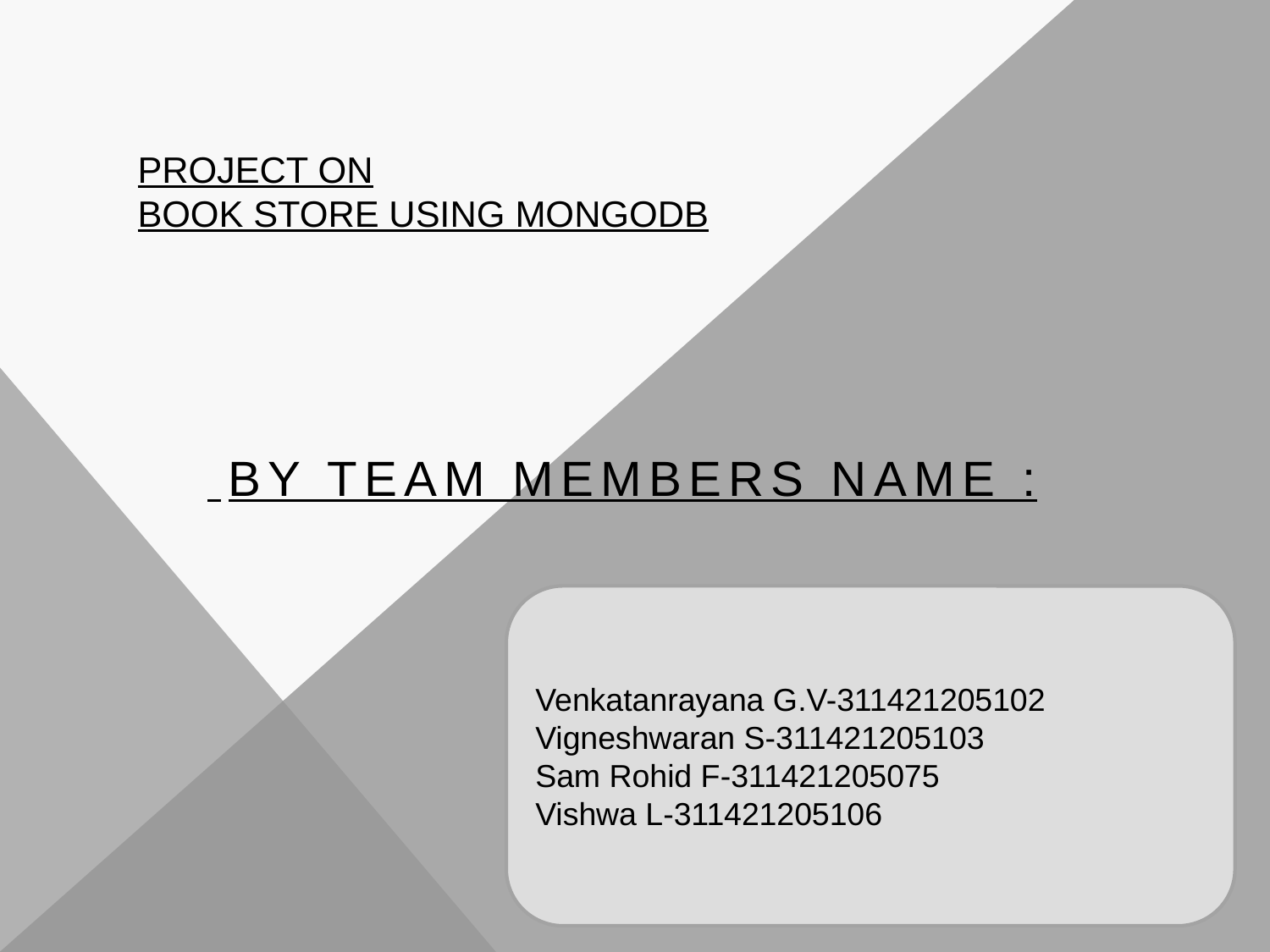

# project on Book store using mongoDb
 By Team Members Name :

Venkatanrayana G.V-311421205102
Vigneshwaran S-311421205103
Sam Rohid F-311421205075
Vishwa L-311421205106